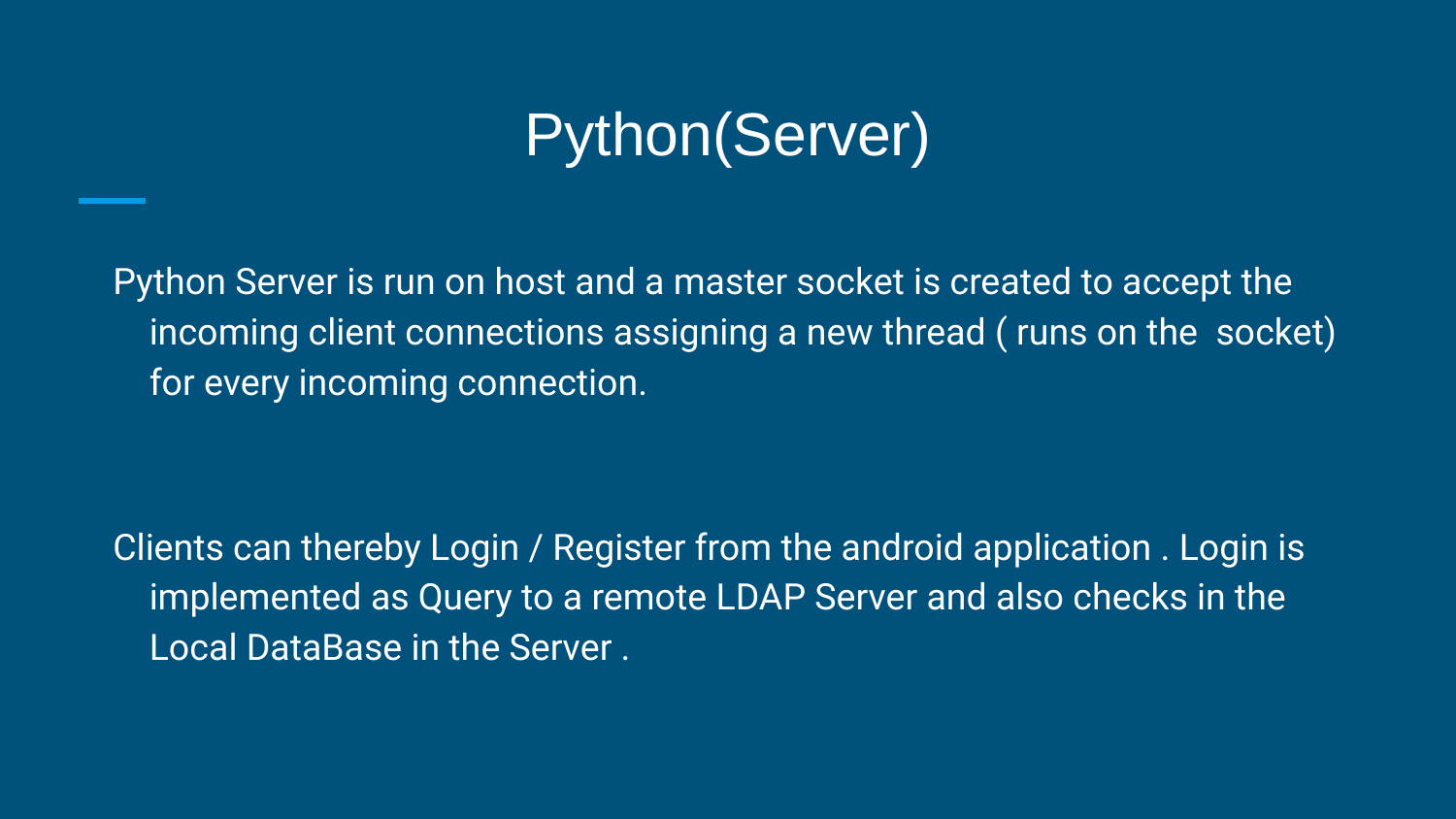

# Python(Server)
Python Server is run on host and a master socket is created to accept the incoming client connections assigning a new thread ( runs on the  socket) for every incoming connection.

Clients can thereby Login / Register from the android application . Login is implemented as Query to a remote LDAP Server and also checks in the Local DataBase in the Server .